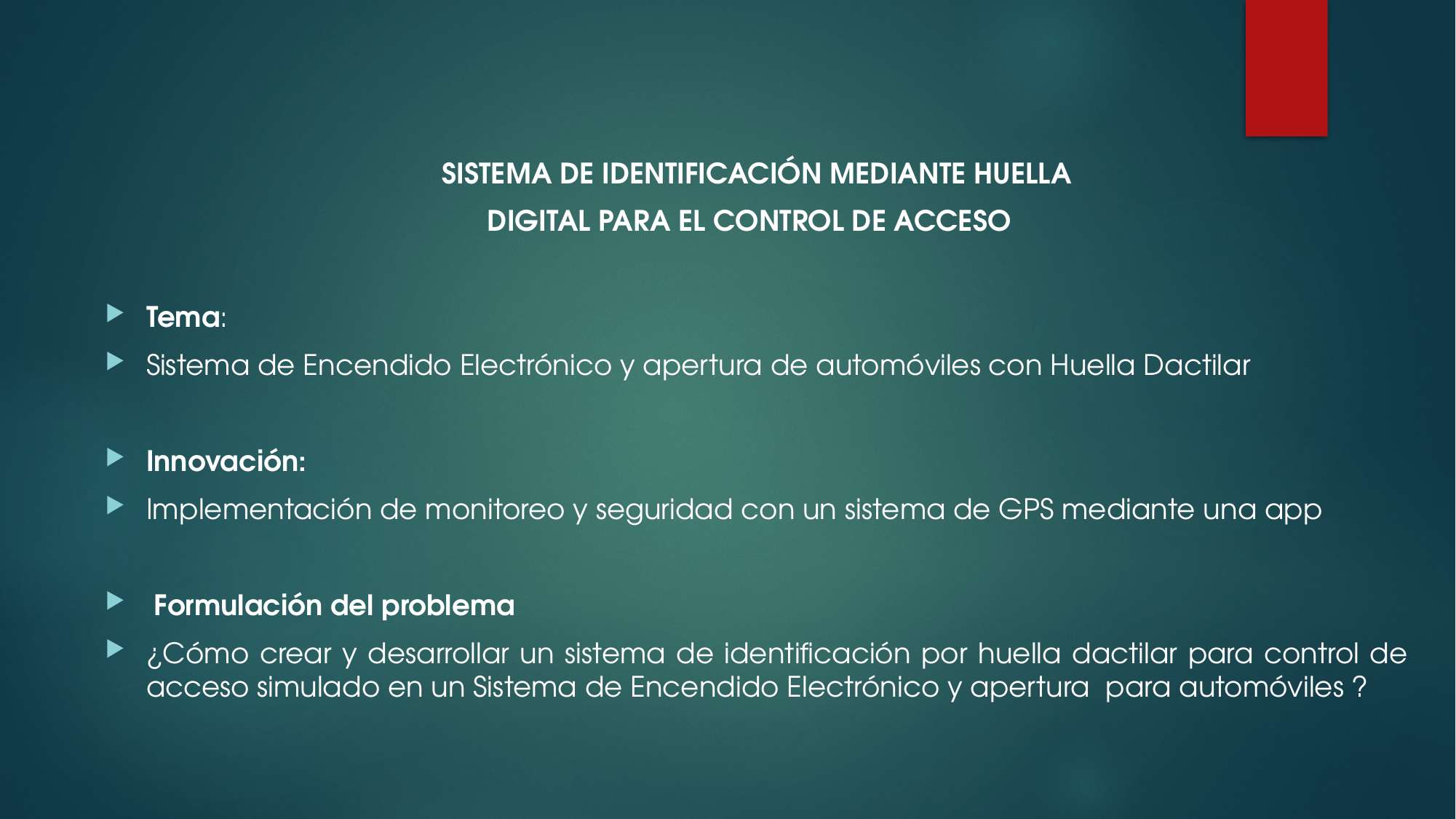

SISTEMA DE IDENTIFICACIÓN MEDIANTE HUELLA
DIGITAL PARA EL CONTROL DE ACCESO

Tema:
Sistema de Encendido Electrónico y apertura de automóviles con Huella Dactilar

Innovación:
Implementación de monitoreo y seguridad con un sistema de GPS mediante una app

 Formulación del problema
¿Cómo crear y desarrollar un sistema de identificación por huella dactilar para control de acceso simulado en un Sistema de Encendido Electrónico y apertura  para automóviles ?